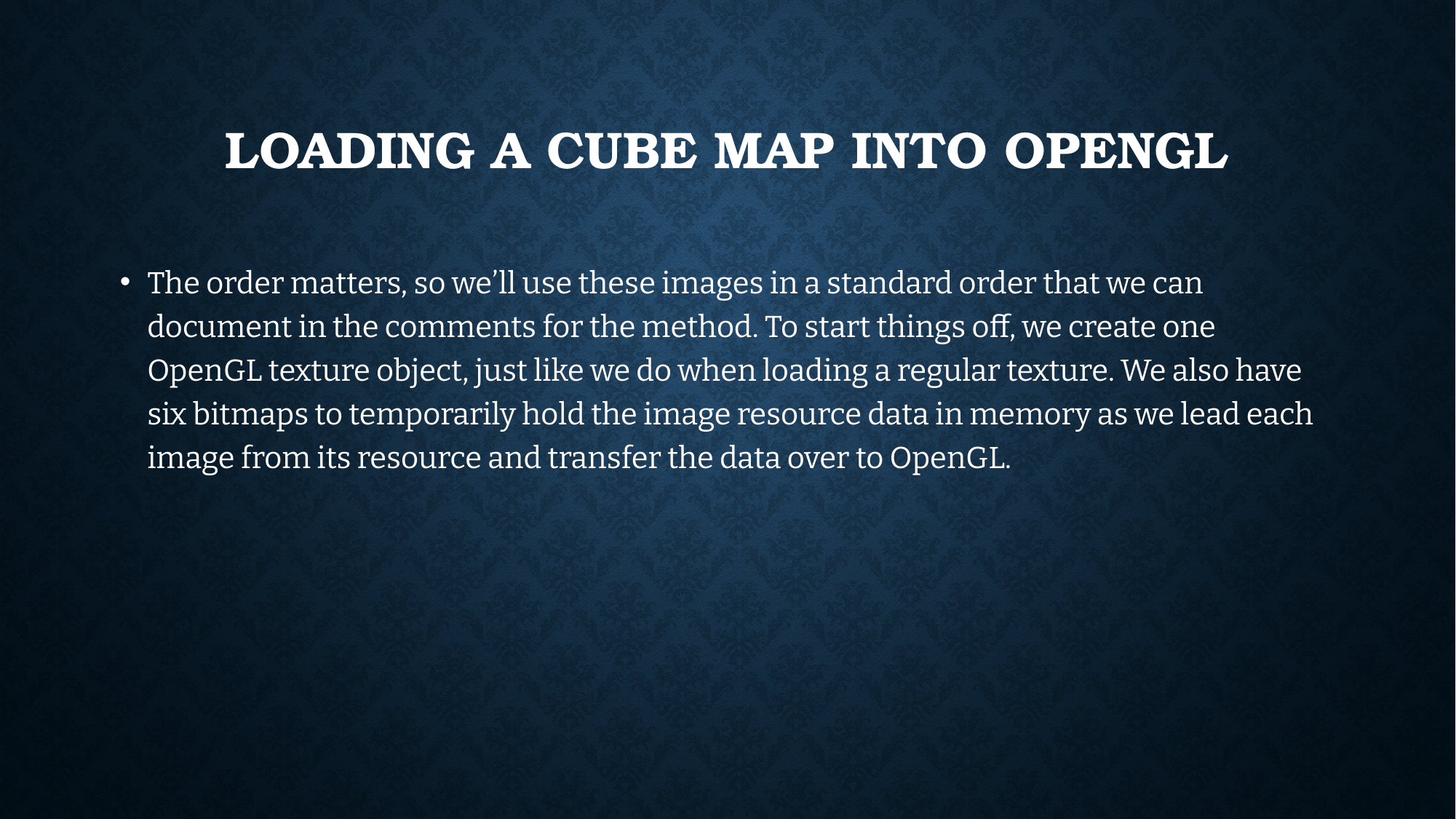

# Loading a Cube Map into OpenGL
The order matters, so we’ll use these images in a standard order that we can document in the comments for the method. To start things off, we create one OpenGL texture object, just like we do when loading a regular texture. We also have six bitmaps to temporarily hold the image resource data in memory as we lead each image from its resource and transfer the data over to OpenGL.